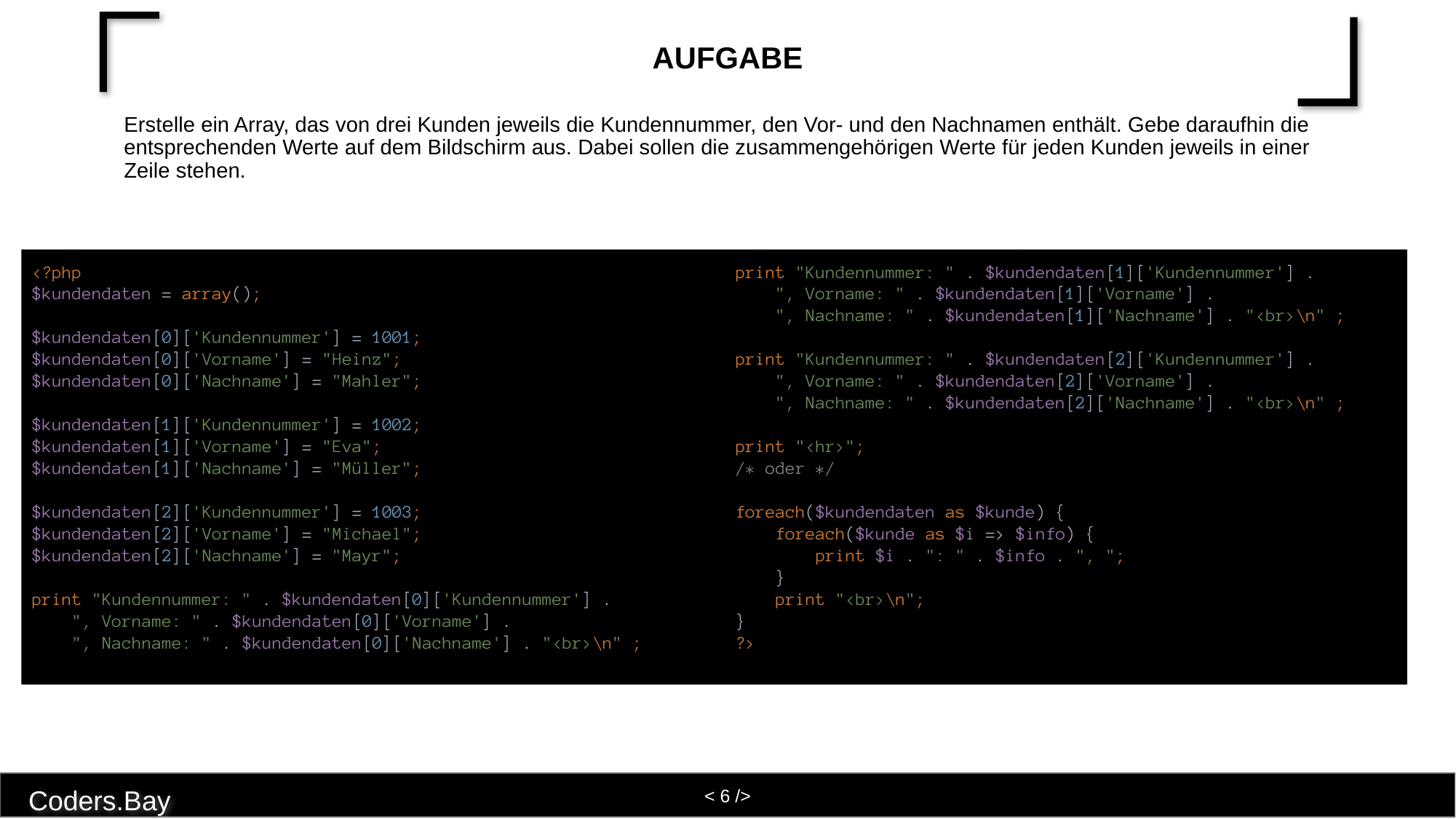

# Aufgabe
Erstelle ein Array, das von drei Kunden jeweils die Kundennummer, den Vor- und den Nachnamen enthält. Gebe daraufhin die entsprechenden Werte auf dem Bildschirm aus. Dabei sollen die zusammengehörigen Werte für jeden Kunden jeweils in einer Zeile stehen.
<?php
$kundendaten = array();
$kundendaten[0]['Kundennummer'] = 1001;
$kundendaten[0]['Vorname'] = "Heinz";
$kundendaten[0]['Nachname'] = "Mahler";
$kundendaten[1]['Kundennummer'] = 1002;
$kundendaten[1]['Vorname'] = "Eva";
$kundendaten[1]['Nachname'] = "Müller";
$kundendaten[2]['Kundennummer'] = 1003;
$kundendaten[2]['Vorname'] = "Michael";
$kundendaten[2]['Nachname'] = "Mayr";
print "Kundennummer: " . $kundendaten[0]['Kundennummer'] .
    ", Vorname: " . $kundendaten[0]['Vorname'] .
    ", Nachname: " . $kundendaten[0]['Nachname'] . "<br>\n" ;
print "Kundennummer: " . $kundendaten[1]['Kundennummer'] .
    ", Vorname: " . $kundendaten[1]['Vorname'] .
    ", Nachname: " . $kundendaten[1]['Nachname'] . "<br>\n" ;
print "Kundennummer: " . $kundendaten[2]['Kundennummer'] .
    ", Vorname: " . $kundendaten[2]['Vorname'] .
    ", Nachname: " . $kundendaten[2]['Nachname'] . "<br>\n" ;
print "<hr>";
/* oder */
foreach($kundendaten as $kunde) {
    foreach($kunde as $i => $info) {
        print $i . ": " . $info . ", ";
    }
    print "<br>\n";
}
?>